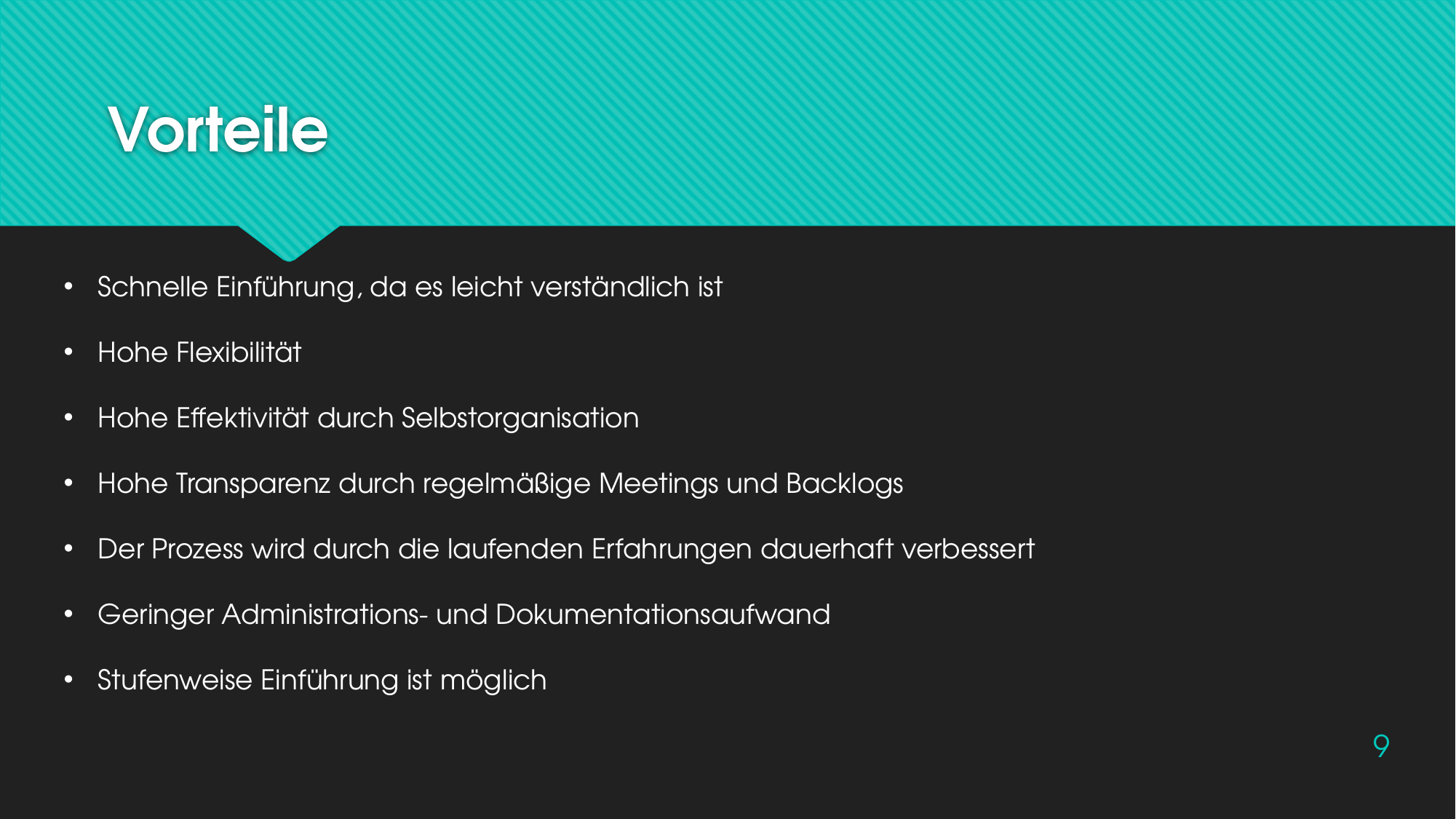

# Vorteile
Schnelle Einführung, da es leicht verständlich ist

Hohe Flexibilität

Hohe Effektivität durch Selbstorganisation

Hohe Transparenz durch regelmäßige Meetings und Backlogs

Der Prozess wird durch die laufenden Erfahrungen dauerhaft verbessert

Geringer Administrations- und Dokumentationsaufwand

Stufenweise Einführung ist möglich
9